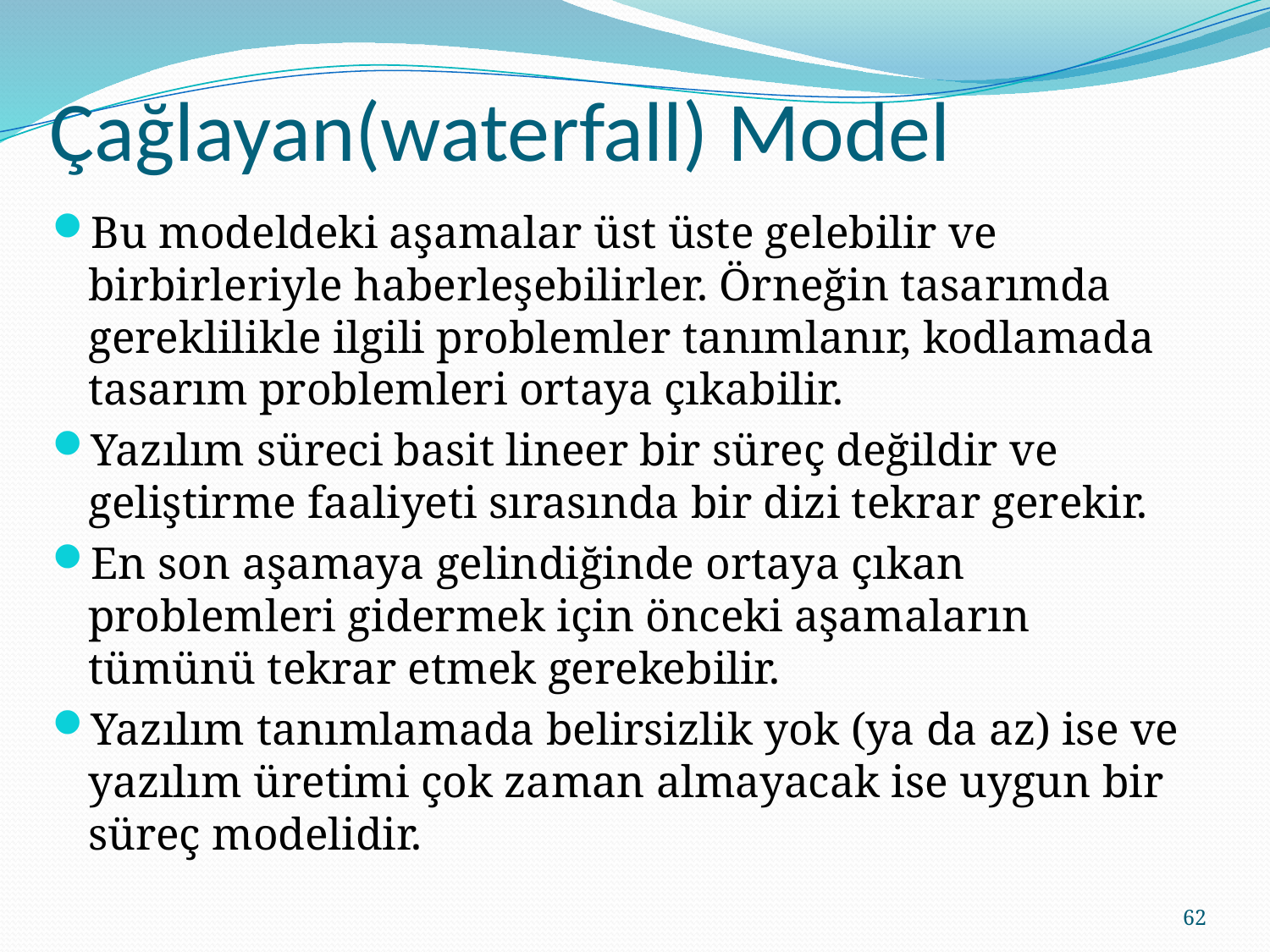

# Çağlayan(waterfall) Model
Bu modeldeki aşamalar üst üste gelebilir ve birbirleriyle haberleşebilirler. Örneğin tasarımda gereklilikle ilgili problemler tanımlanır, kodlamada tasarım problemleri ortaya çıkabilir.
Yazılım süreci basit lineer bir süreç değildir ve geliştirme faaliyeti sırasında bir dizi tekrar gerekir.
En son aşamaya gelindiğinde ortaya çıkan problemleri gidermek için önceki aşamaların tümünü tekrar etmek gerekebilir.
Yazılım tanımlamada belirsizlik yok (ya da az) ise ve yazılım üretimi çok zaman almayacak ise uygun bir süreç modelidir.

62